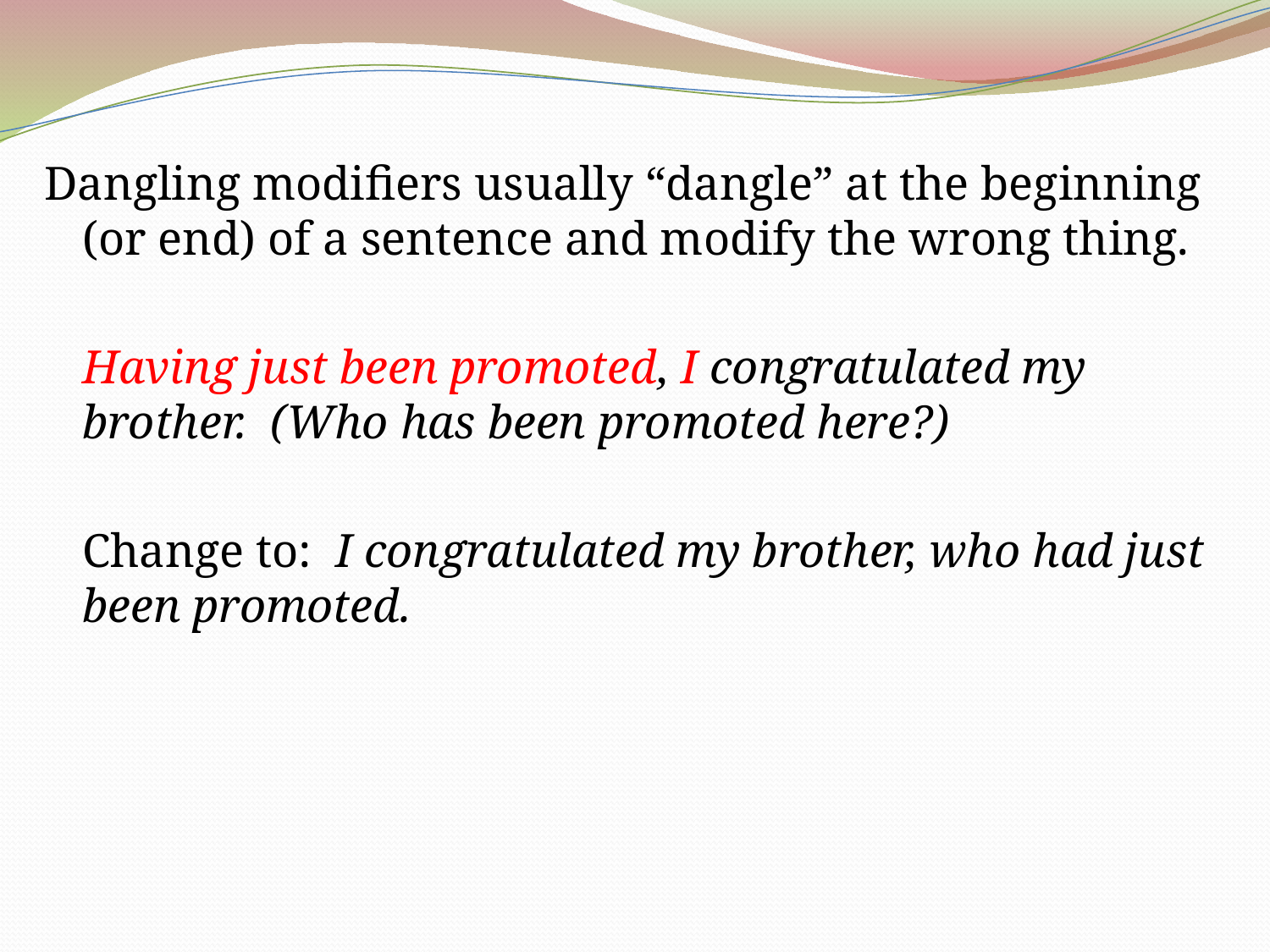

#
Dangling modifiers usually “dangle” at the beginning (or end) of a sentence and modify the wrong thing.

	Having just been promoted, I congratulated my brother.  (Who has been promoted here?)

	Change to:  I congratulated my brother, who had just been promoted.